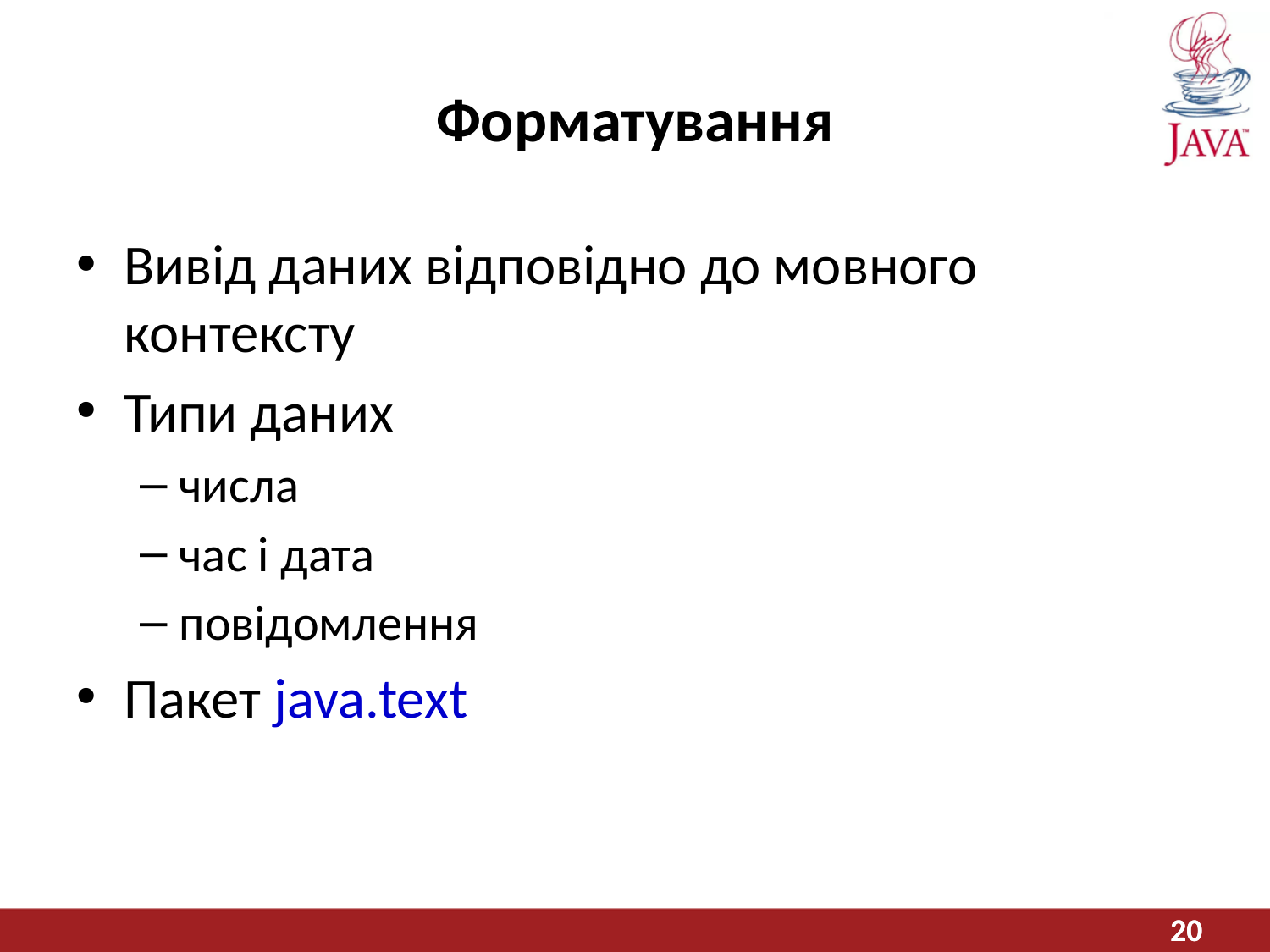

# Форматування
Вивід даних відповідно до мовного контексту
Типи даних
числа
час і дата
повідомлення
Пакет java.text